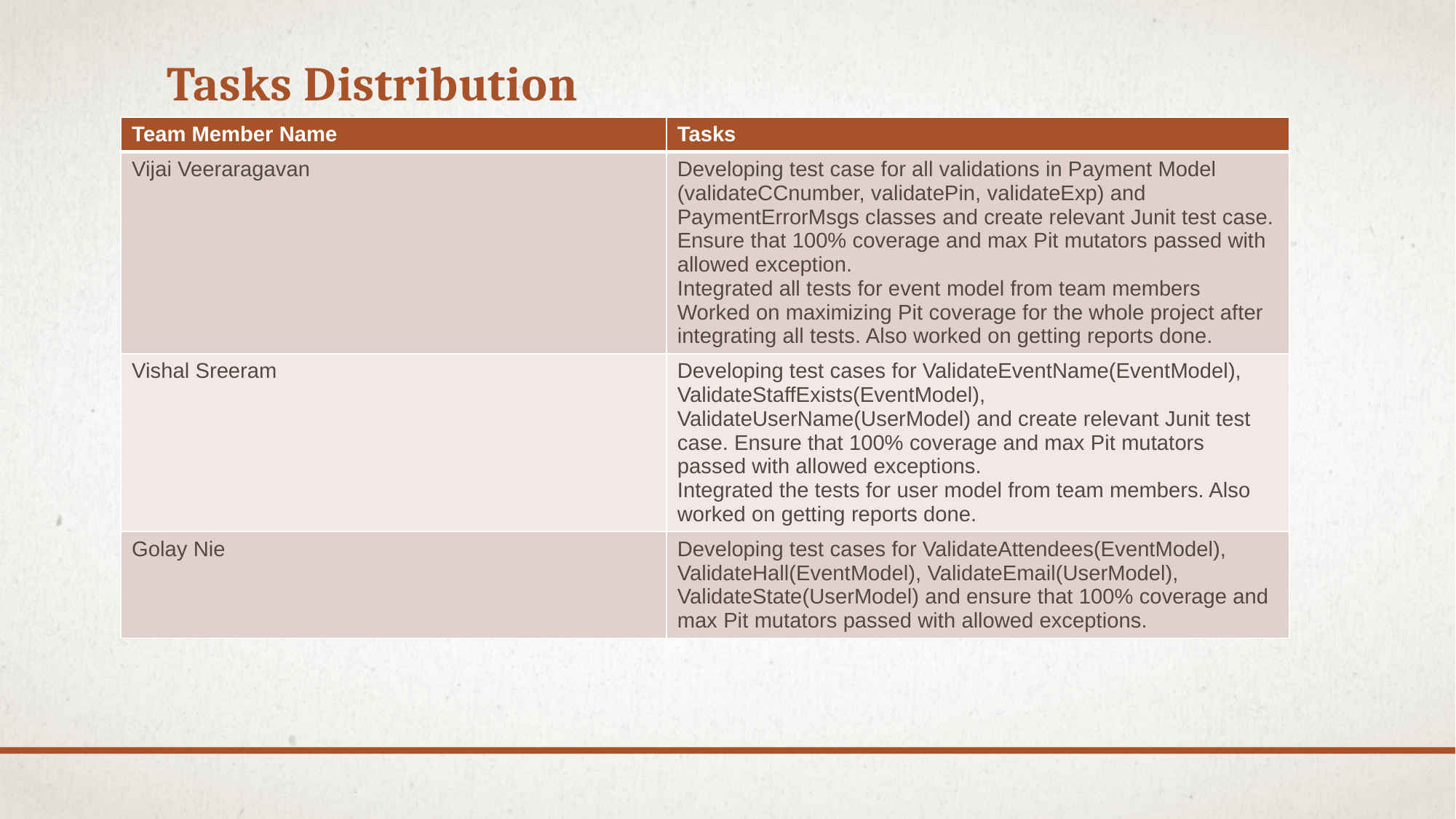

# Tasks Distribution
| Team Member Name | Tasks |
| --- | --- |
| Vijai Veeraragavan | Developing test case for all validations in Payment Model (validateCCnumber, validatePin, validateExp) and PaymentErrorMsgs classes and create relevant Junit test case. Ensure that 100% coverage and max Pit mutators passed with allowed exception. Integrated all tests for event model from team members Worked on maximizing Pit coverage for the whole project after integrating all tests. Also worked on getting reports done. |
| Vishal Sreeram | Developing test cases for ValidateEventName(EventModel), ValidateStaffExists(EventModel), ValidateUserName(UserModel) and create relevant Junit test case. Ensure that 100% coverage and max Pit mutators passed with allowed exceptions. Integrated the tests for user model from team members. Also worked on getting reports done. |
| Golay Nie | Developing test cases for ValidateAttendees(EventModel), ValidateHall(EventModel), ValidateEmail(UserModel), ValidateState(UserModel) and ensure that 100% coverage and max Pit mutators passed with allowed exceptions. |